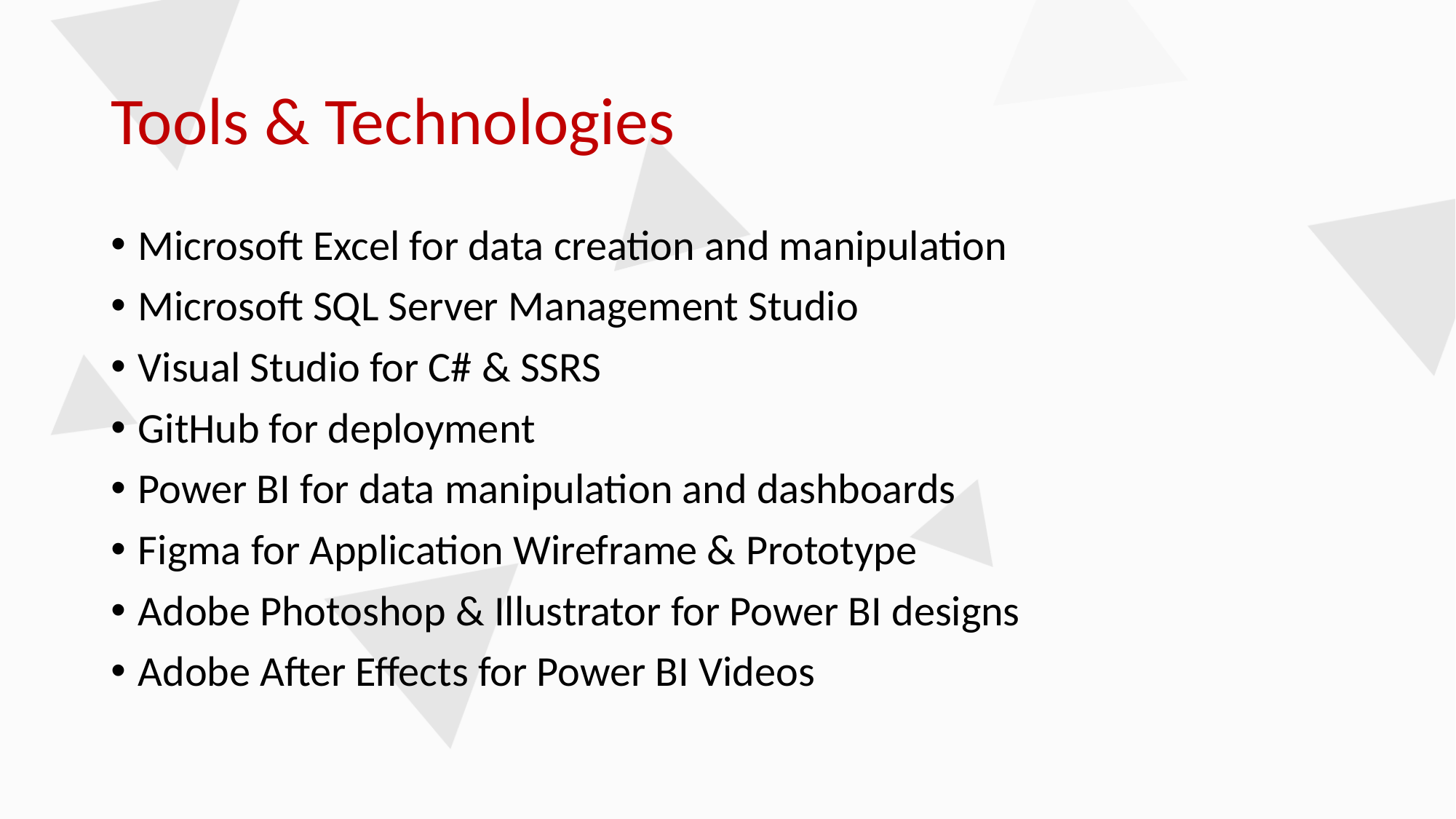

# Tools & Technologies
Microsoft Excel for data creation and manipulation
Microsoft SQL Server Management Studio
Visual Studio for C# & SSRS
GitHub for deployment
Power BI for data manipulation and dashboards
Figma for Application Wireframe & Prototype
Adobe Photoshop & Illustrator for Power BI designs
Adobe After Effects for Power BI Videos